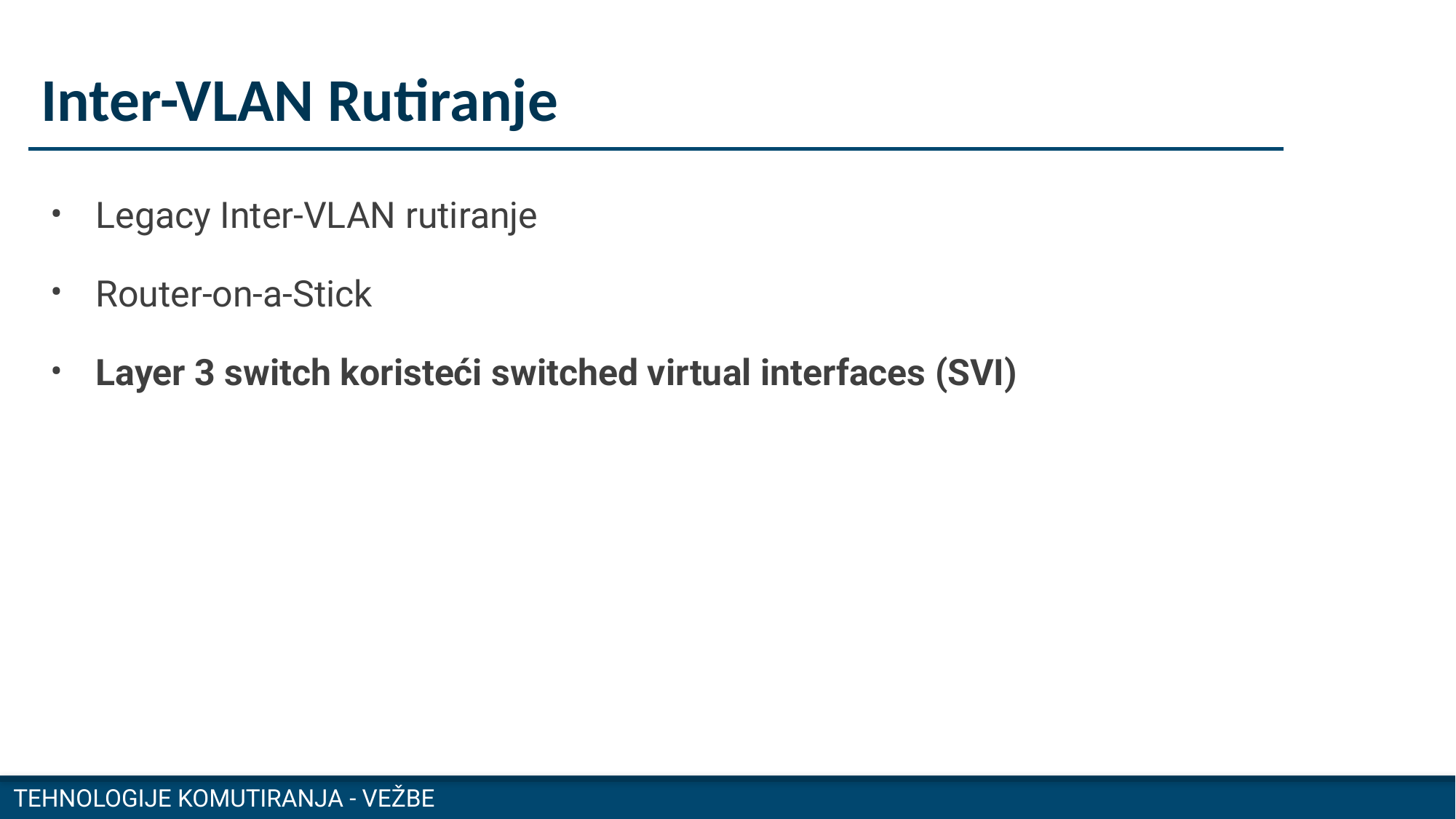

# Inter-VLAN Rutiranje
Legacy Inter-VLAN rutiranje

Router-on-a-Stick

Layer 3 switch koristeći switched virtual interfaces (SVI)

TEHNOLOGIJE KOMUTIRANJA - VEŽBE